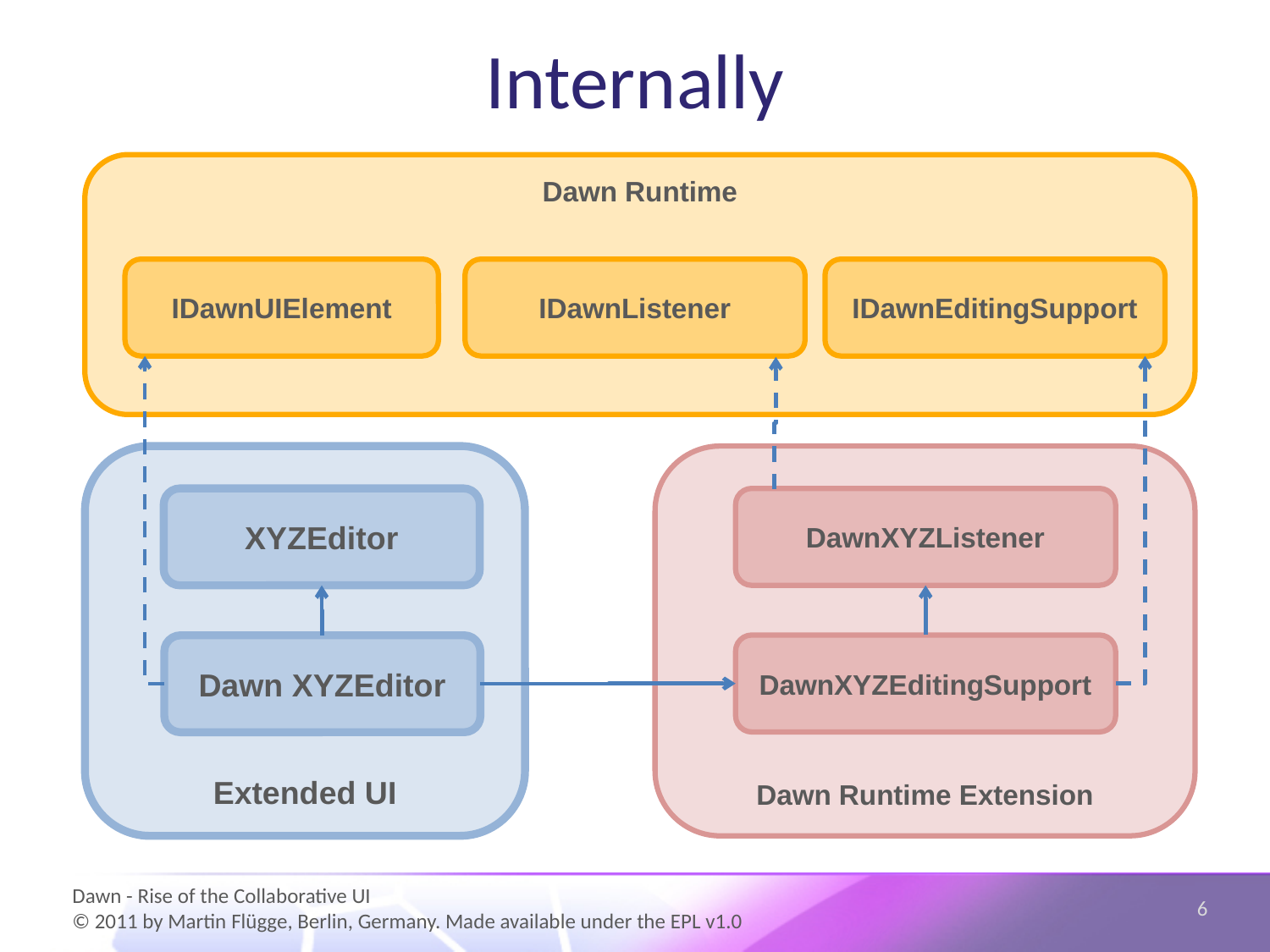

# Internally
Dawn Runtime
IDawnUIElement
IDawnListener
IDawnEditingSupport
Extended UI
Dawn Runtime Extension
XYZEditor
DawnXYZListener
DawnXYZEditingSupport
Dawn XYZEditor
6
Dawn - Rise of the Collaborative UI
© 2011 by Martin Flügge, Berlin, Germany. Made available under the EPL v1.0